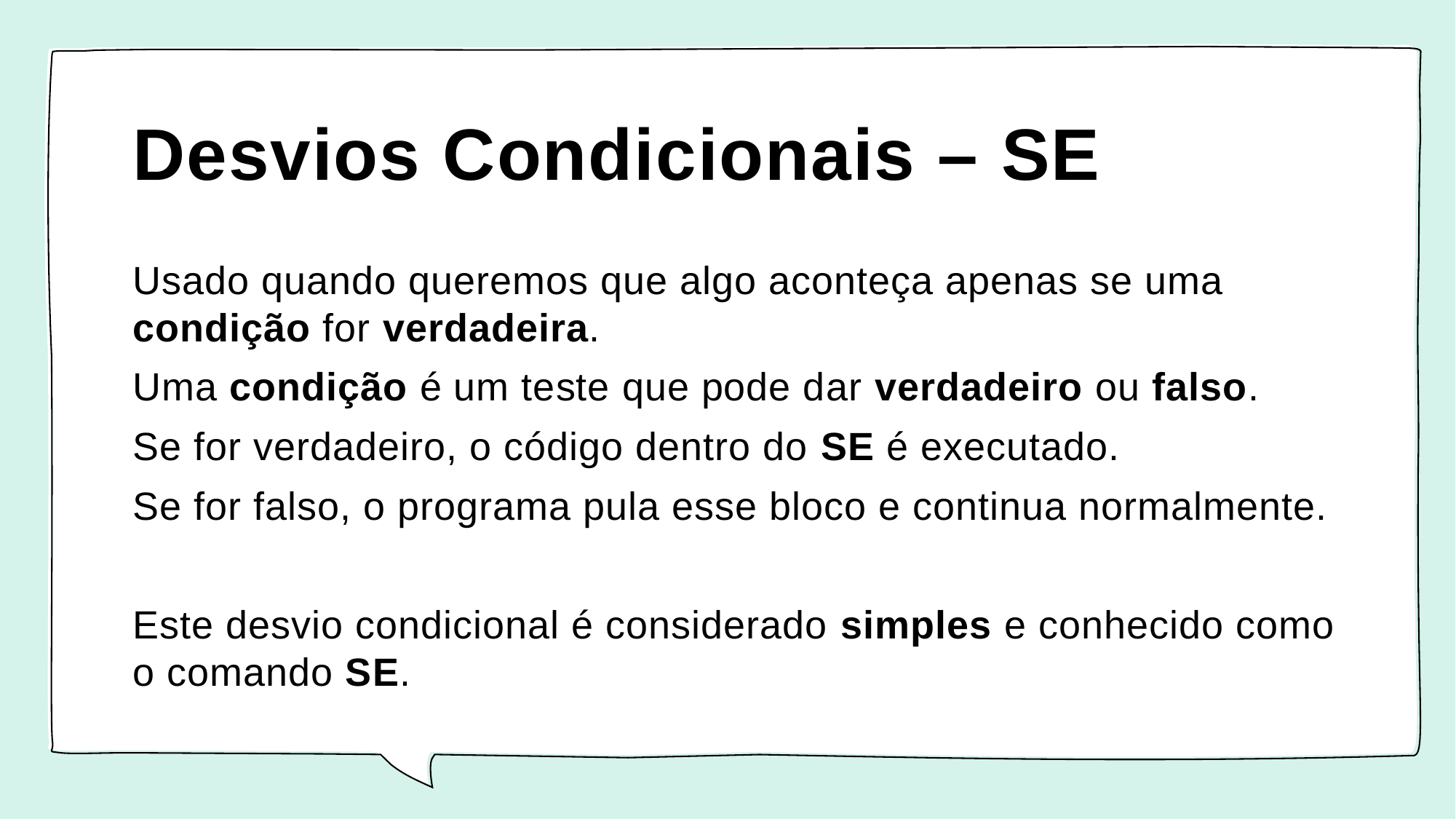

# Desvios Condicionais – SE
Usado quando queremos que algo aconteça apenas se uma condição for verdadeira.
Uma condição é um teste que pode dar verdadeiro ou falso.
Se for verdadeiro, o código dentro do SE é executado.
Se for falso, o programa pula esse bloco e continua normalmente.

Este desvio condicional é considerado simples e conhecido como o comando SE.